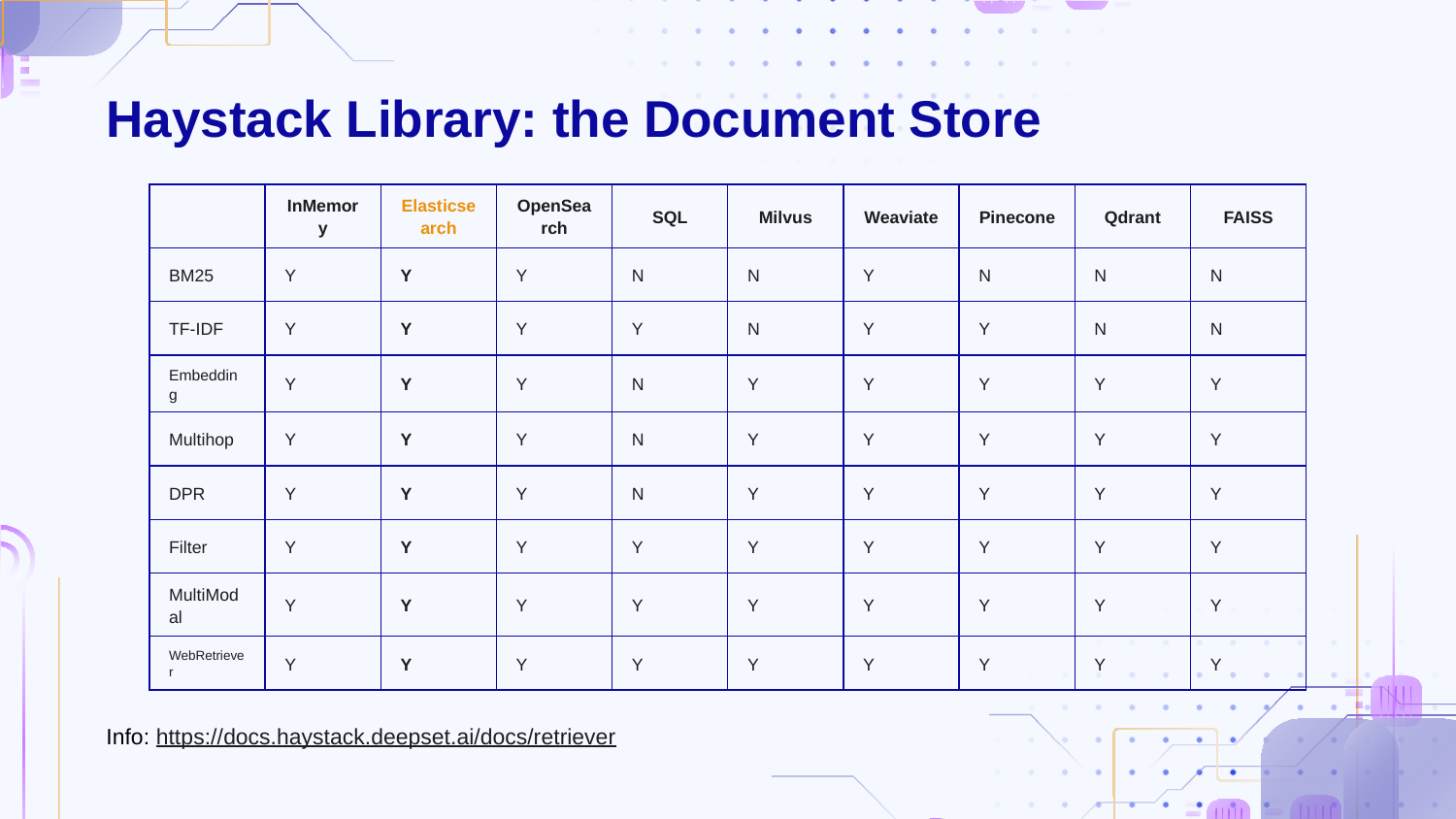

# Haystack Library: the Document Store

|  | InMemory | Elasticsearch | OpenSearch | SQL | Milvus | Weaviate | Pinecone | Qdrant | FAISS |
| --- | --- | --- | --- | --- | --- | --- | --- | --- | --- |
| BM25 | Y | Y | Y | N | N | Y | N | N | N |
| TF-IDF | Y | Y | Y | Y | N | Y | Y | N | N |
| Embedding | Y | Y | Y | N | Y | Y | Y | Y | Y |
| Multihop | Y | Y | Y | N | Y | Y | Y | Y | Y |
| DPR | Y | Y | Y | N | Y | Y | Y | Y | Y |
| Filter | Y | Y | Y | Y | Y | Y | Y | Y | Y |
| MultiModal | Y | Y | Y | Y | Y | Y | Y | Y | Y |
| WebRetriever | Y | Y | Y | Y | Y | Y | Y | Y | Y |
Info: https://docs.haystack.deepset.ai/docs/retriever